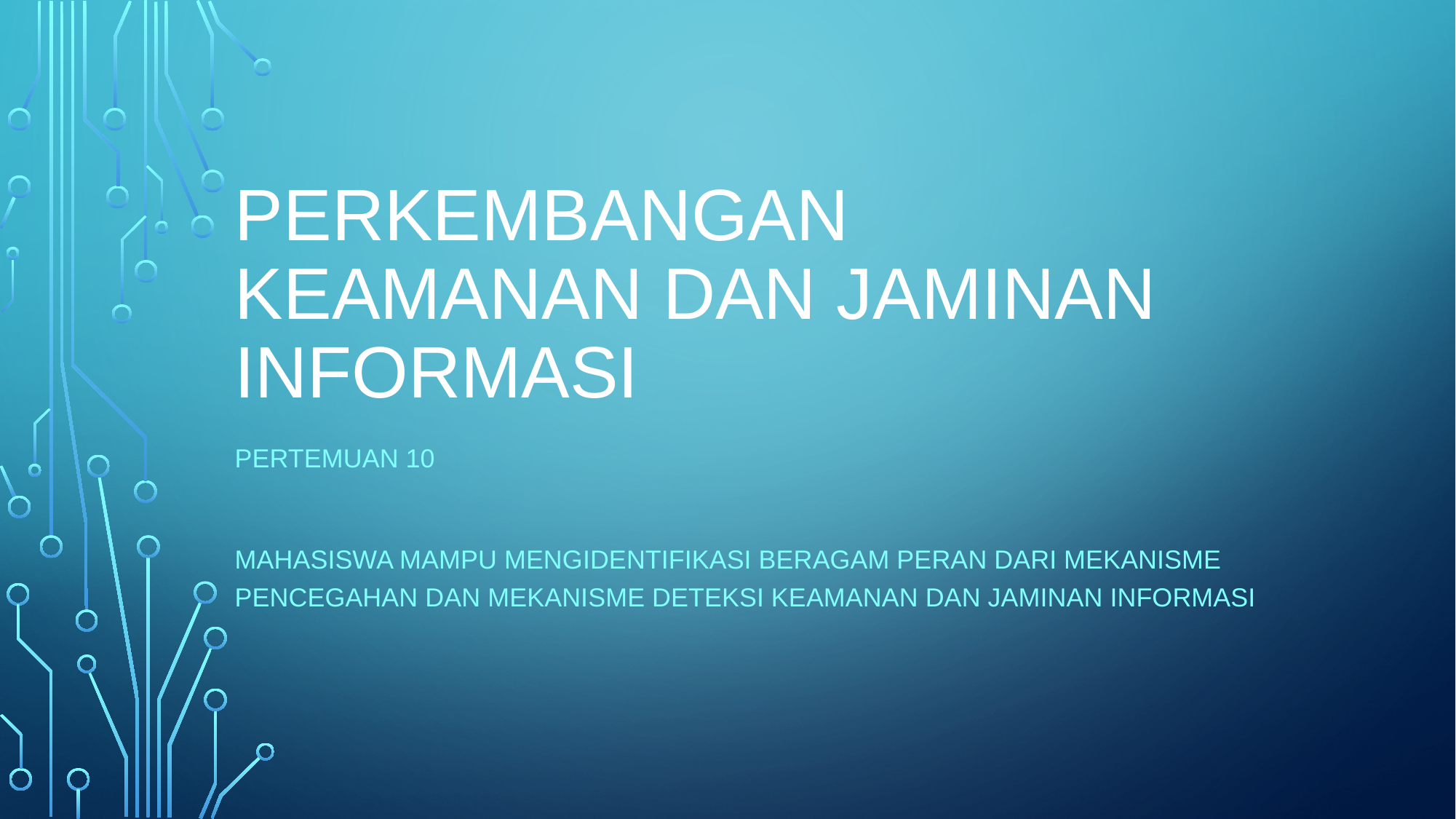

# Perkembangan Keamanan dan Jaminan Informasi
Pertemuan 10

Mahasiswa mampu mengidentifikasi beragam peran dari mekanisme pencegahan dan mekanisme deteksi Keamanan dan Jaminan Informasi